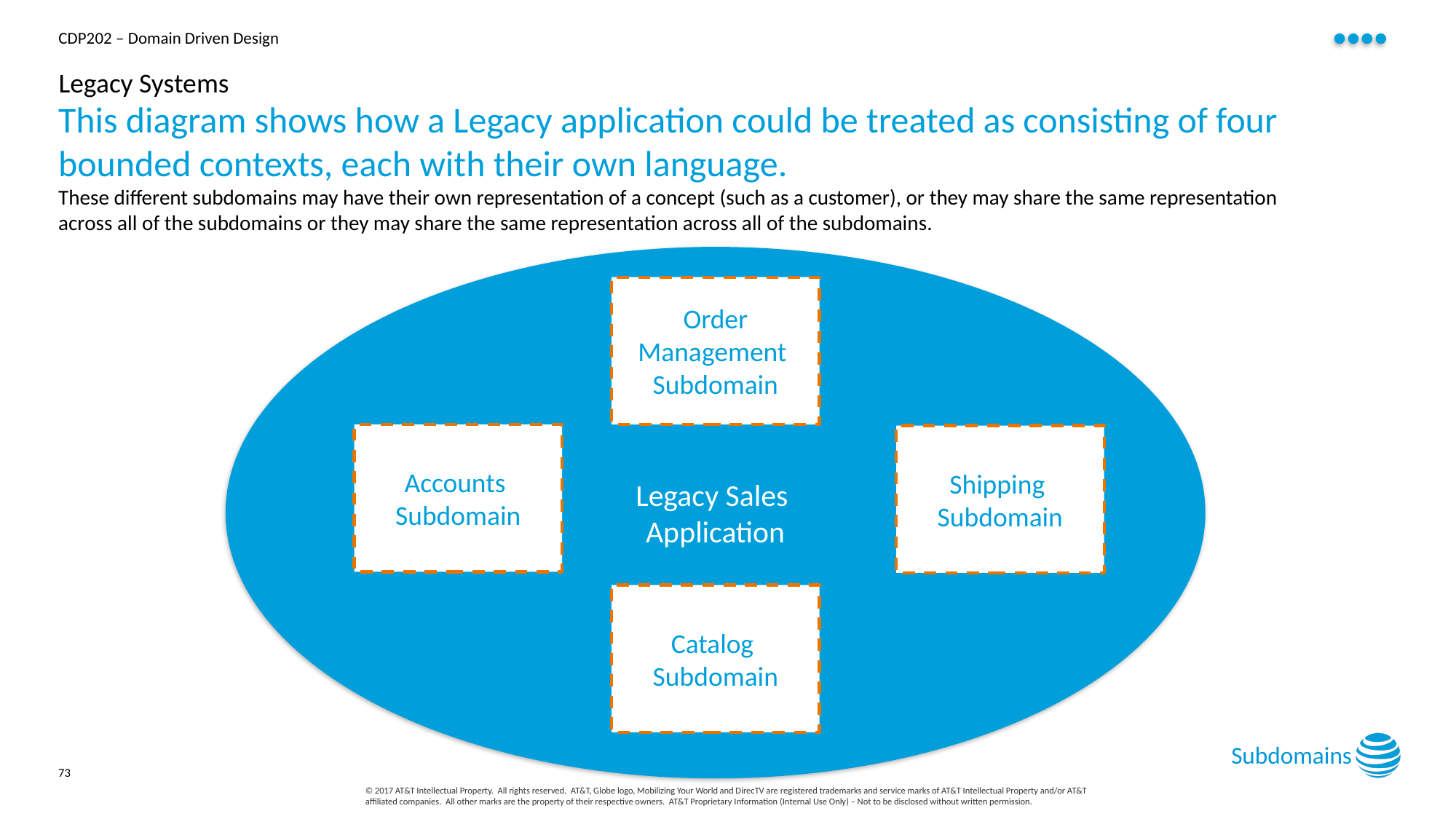

# Legacy Systems
This diagram shows how a Legacy application could be treated as consisting of four bounded contexts, each with their own language.
These different subdomains may have their own representation of a concept (such as a customer), or they may share the same representation across all of the subdomains or they may share the same representation across all of the subdomains.
Legacy Sales
Application
Order Management
Subdomain
Accounts
Subdomain
Shipping
Subdomain
Catalog
Subdomain
Subdomains
73